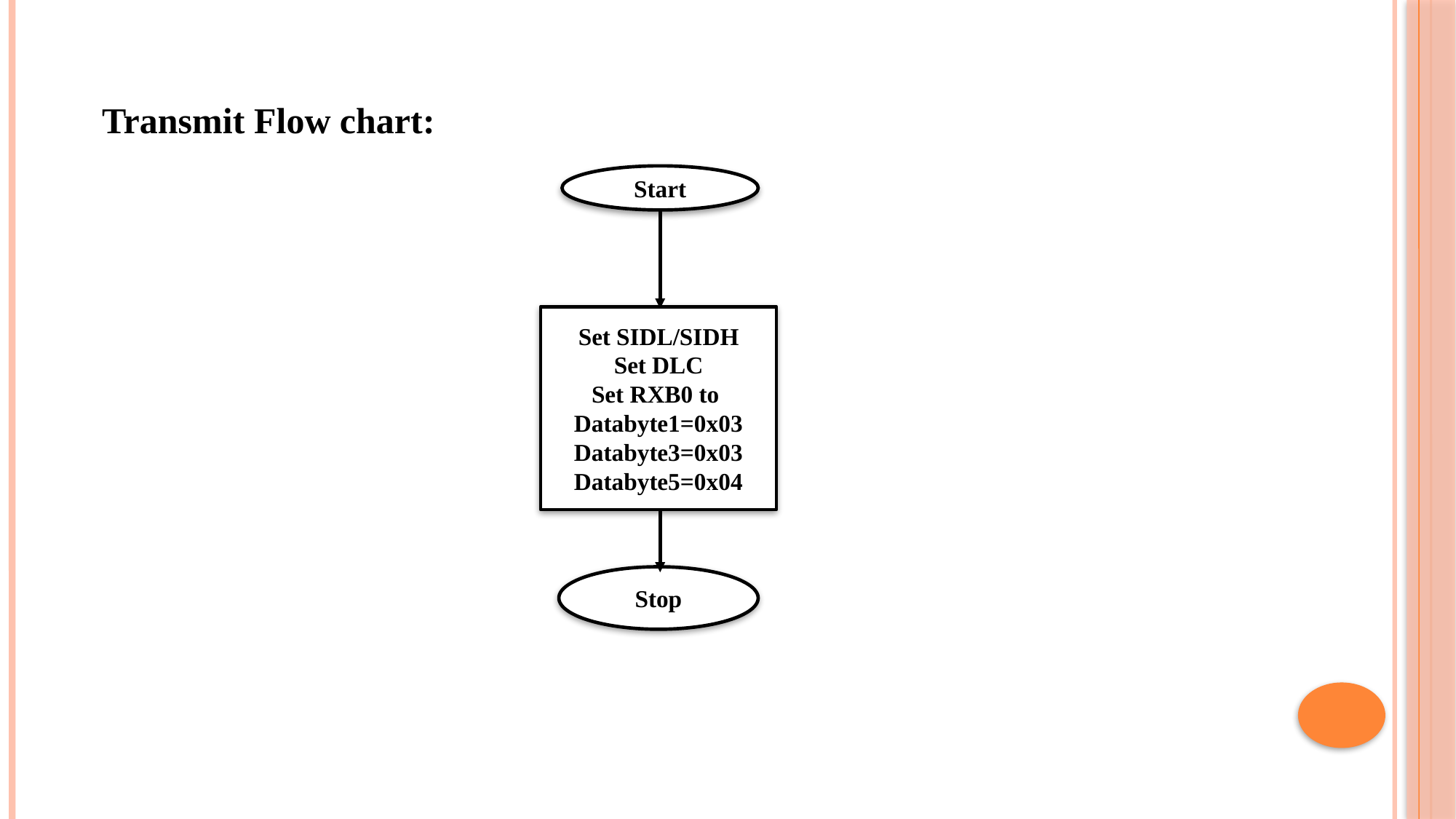

Transmit Flow chart:
Start

Set SIDL/SIDH
Set DLC
Set RXB0 to
Databyte1=0x03
Databyte3=0x03
Databyte5=0x04

Stop